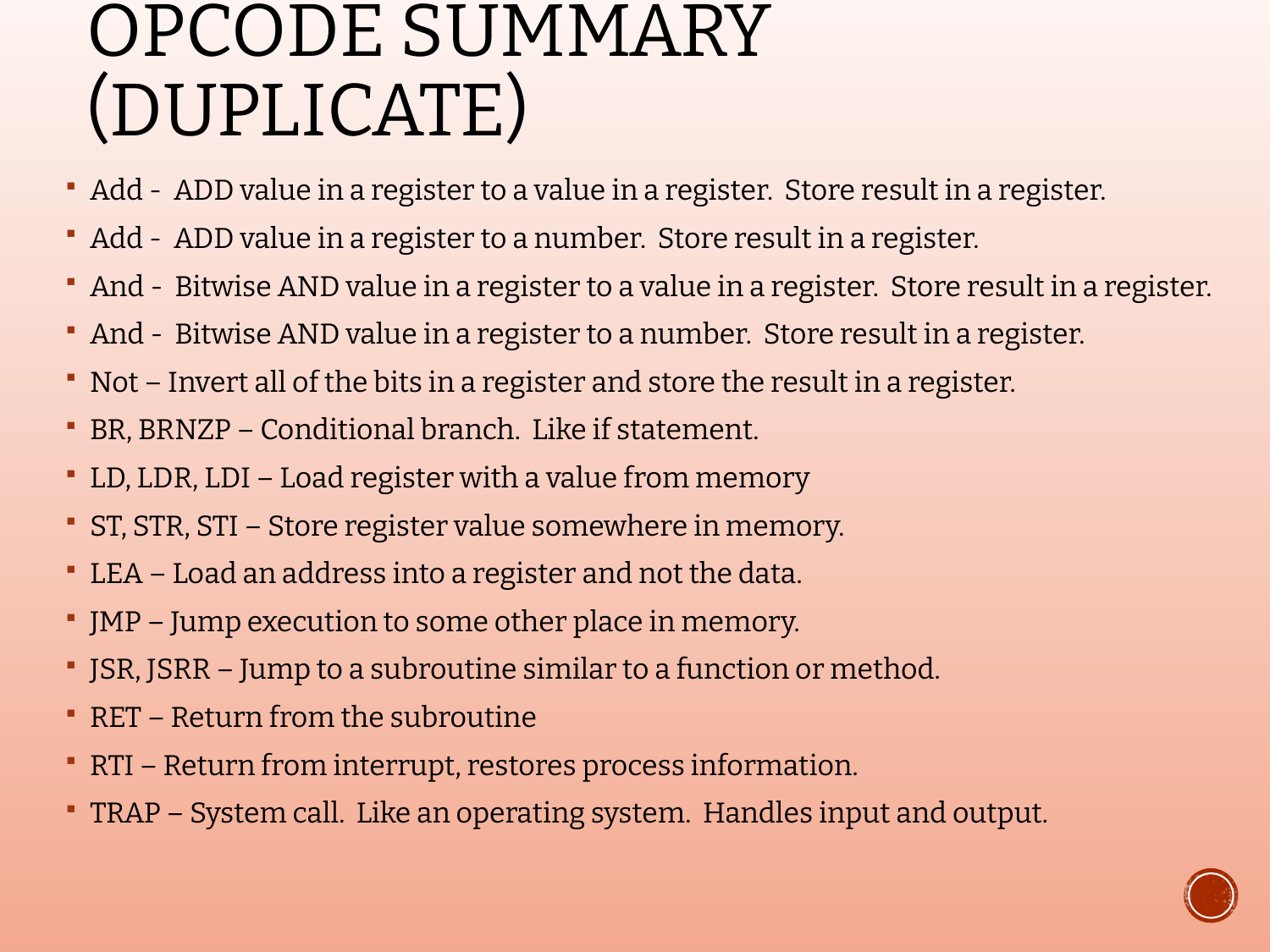

# Opcode Summary (duplicate)
Add -  ADD value in a register to a value in a register.  Store result in a register.
Add -  ADD value in a register to a number.  Store result in a register.
And -  Bitwise AND value in a register to a value in a register.  Store result in a register.
And -  Bitwise AND value in a register to a number.  Store result in a register.
Not – Invert all of the bits in a register and store the result in a register.
BR, BRNZP – Conditional branch.  Like if statement.
LD, LDR, LDI – Load register with a value from memory
ST, STR, STI – Store register value somewhere in memory.
LEA – Load an address into a register and not the data.
JMP – Jump execution to some other place in memory.
JSR, JSRR – Jump to a subroutine similar to a function or method.
RET – Return from the subroutine
RTI – Return from interrupt, restores process information.
TRAP – System call.  Like an operating system.  Handles input and output.